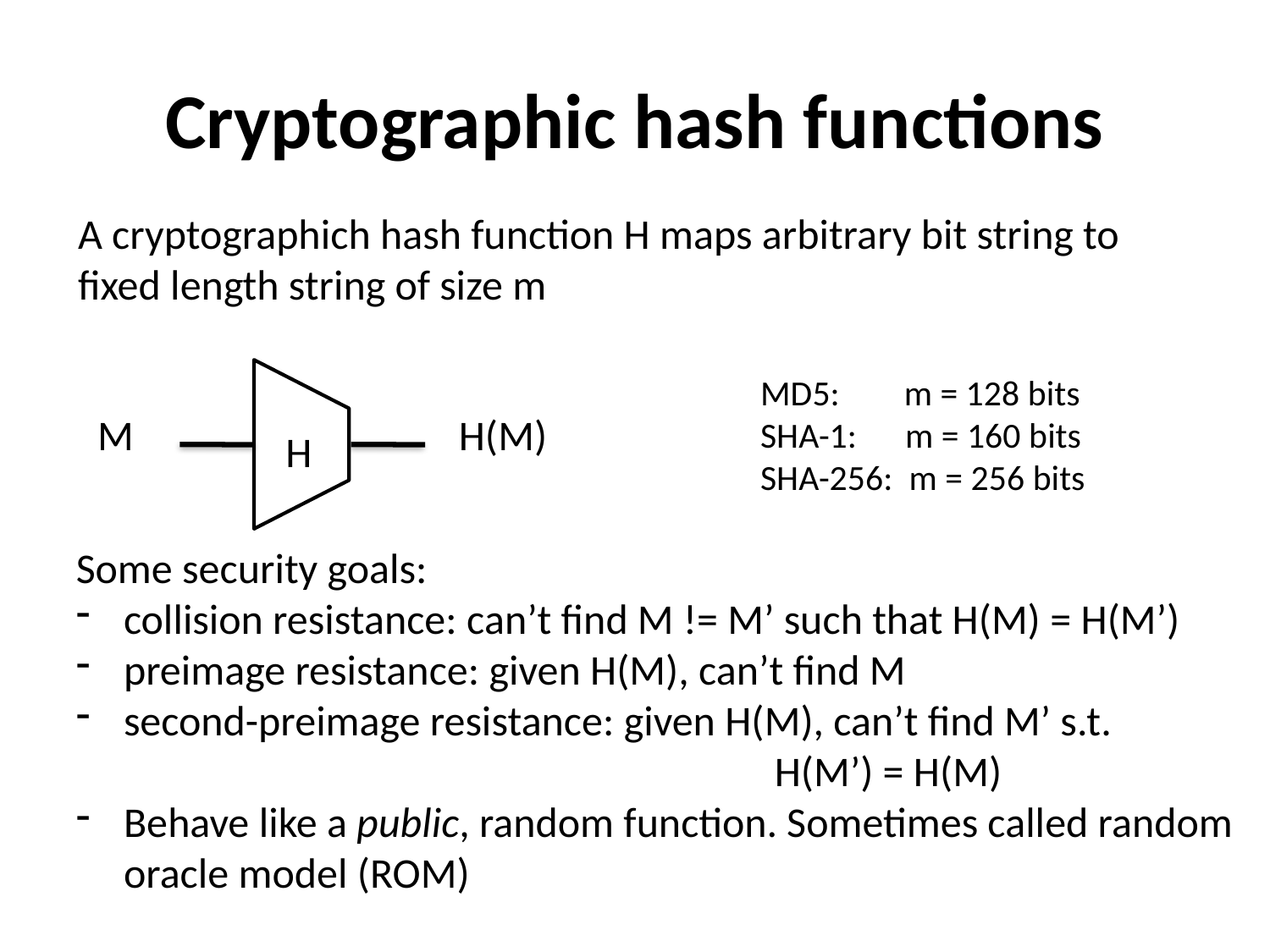

# Cryptographic hash functions
A cryptographich hash function H maps arbitrary bit string to
fixed length string of size m
MD5:        m = 128 bits
SHA-1:      m = 160 bits
SHA-256:  m = 256 bits

M
H(M)
H
Some security goals:
collision resistance: can’t find M != M’ such that H(M) = H(M’)
preimage resistance: given H(M), can’t find M
second-preimage resistance: given H(M), can’t find M’ s.t.
	                                                            H(M’) = H(M)
Behave like a public, random function. Sometimes called random oracle model (ROM)